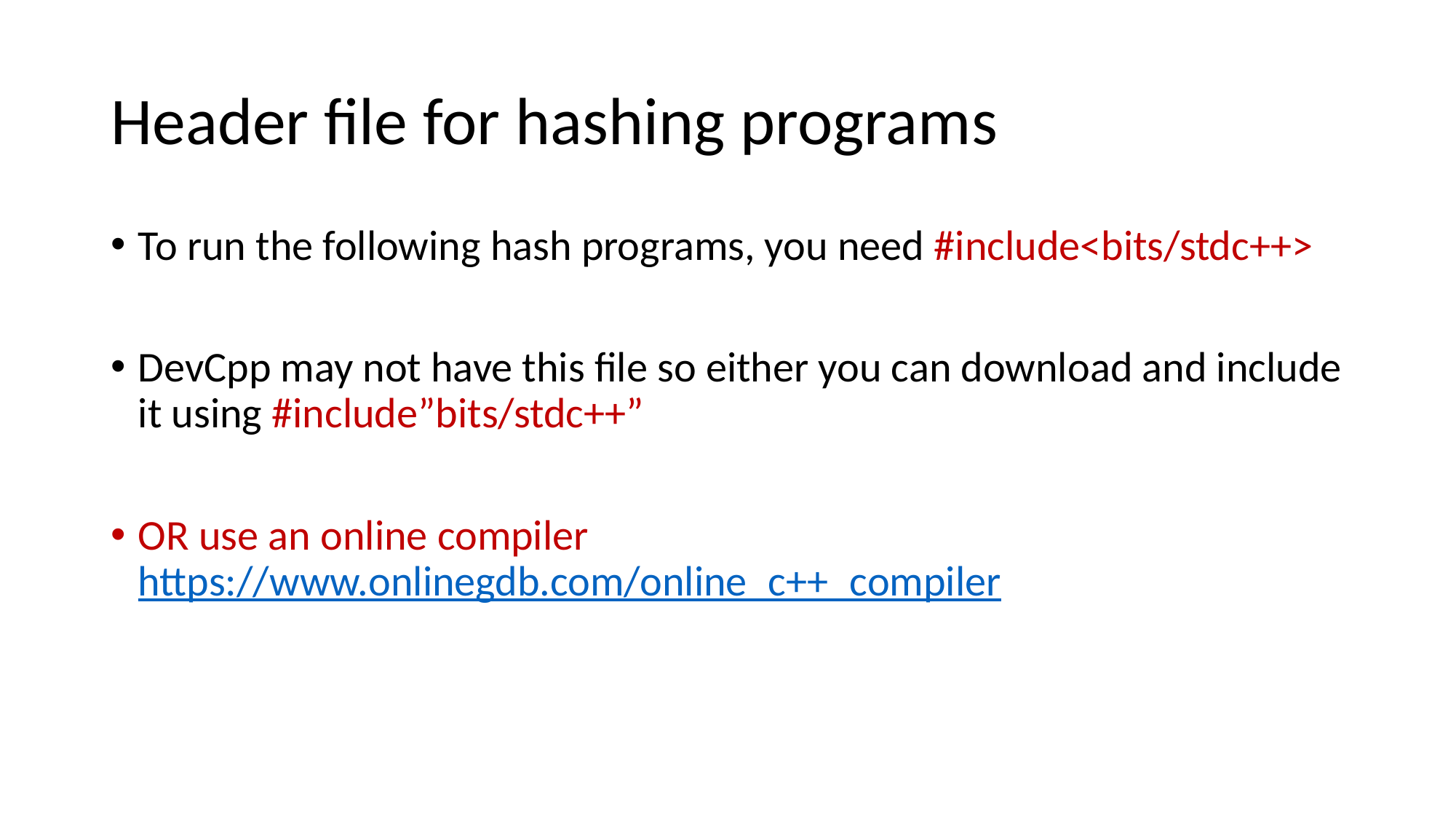

# Header file for hashing programs
To run the following hash programs, you need #include<bits/stdc++>

DevCpp may not have this file so either you can download and include it using #include”bits/stdc++”

OR use an online compiler https://www.onlinegdb.com/online_c++_compiler